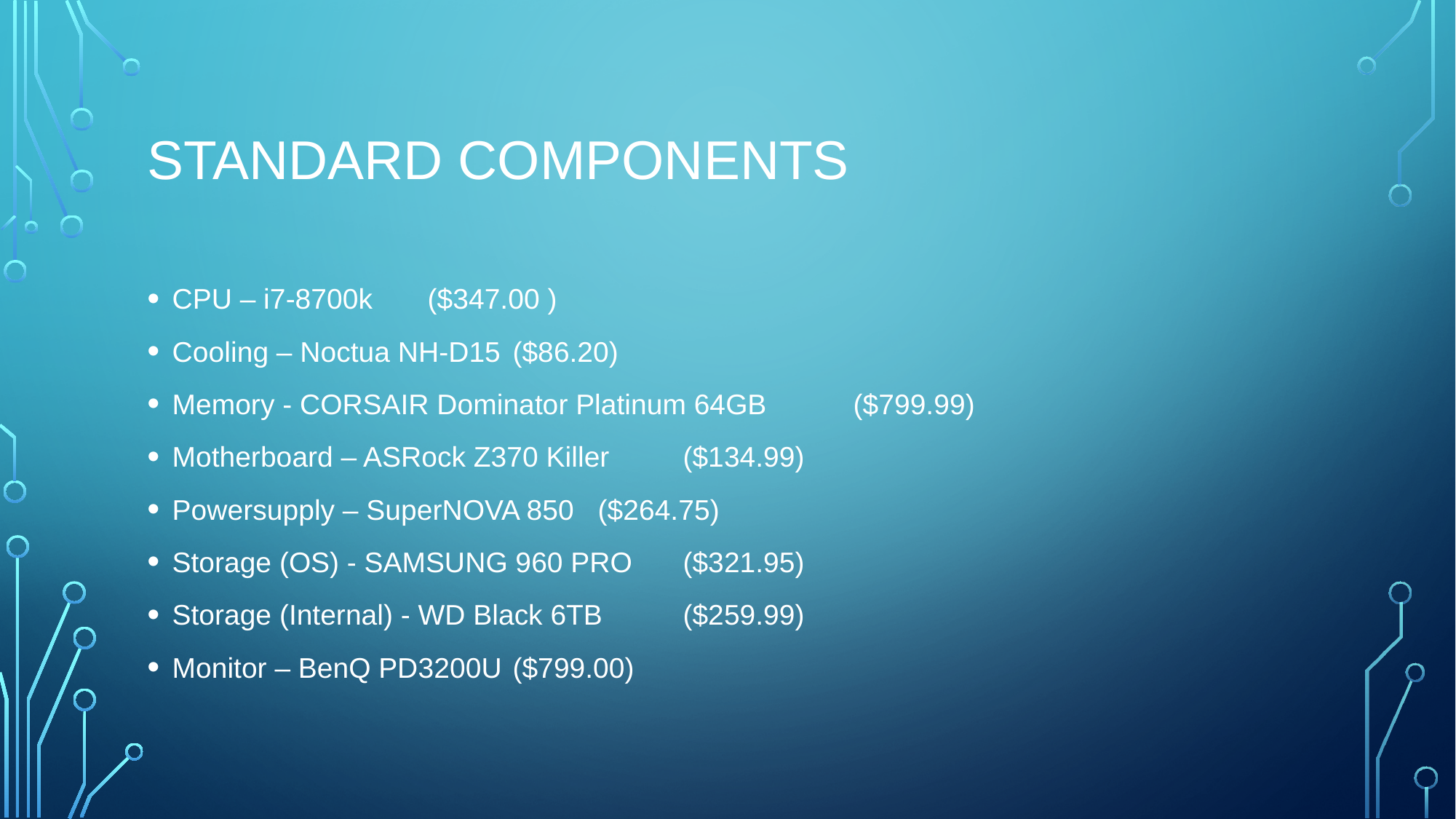

# Standard components
CPU – i7-8700k				($347.00 )
Cooling – Noctua NH-D15			($86.20)
Memory - CORSAIR Dominator Platinum 64GB      	($799.99)
Motherboard – ASRock Z370 Killer		($134.99)
Powersupply – SuperNOVA 850			($264.75)
Storage (OS) - SAMSUNG 960 PRO		($321.95)
Storage (Internal) - WD Black 6TB 		($259.99)
Monitor – BenQ PD3200U			($799.00)